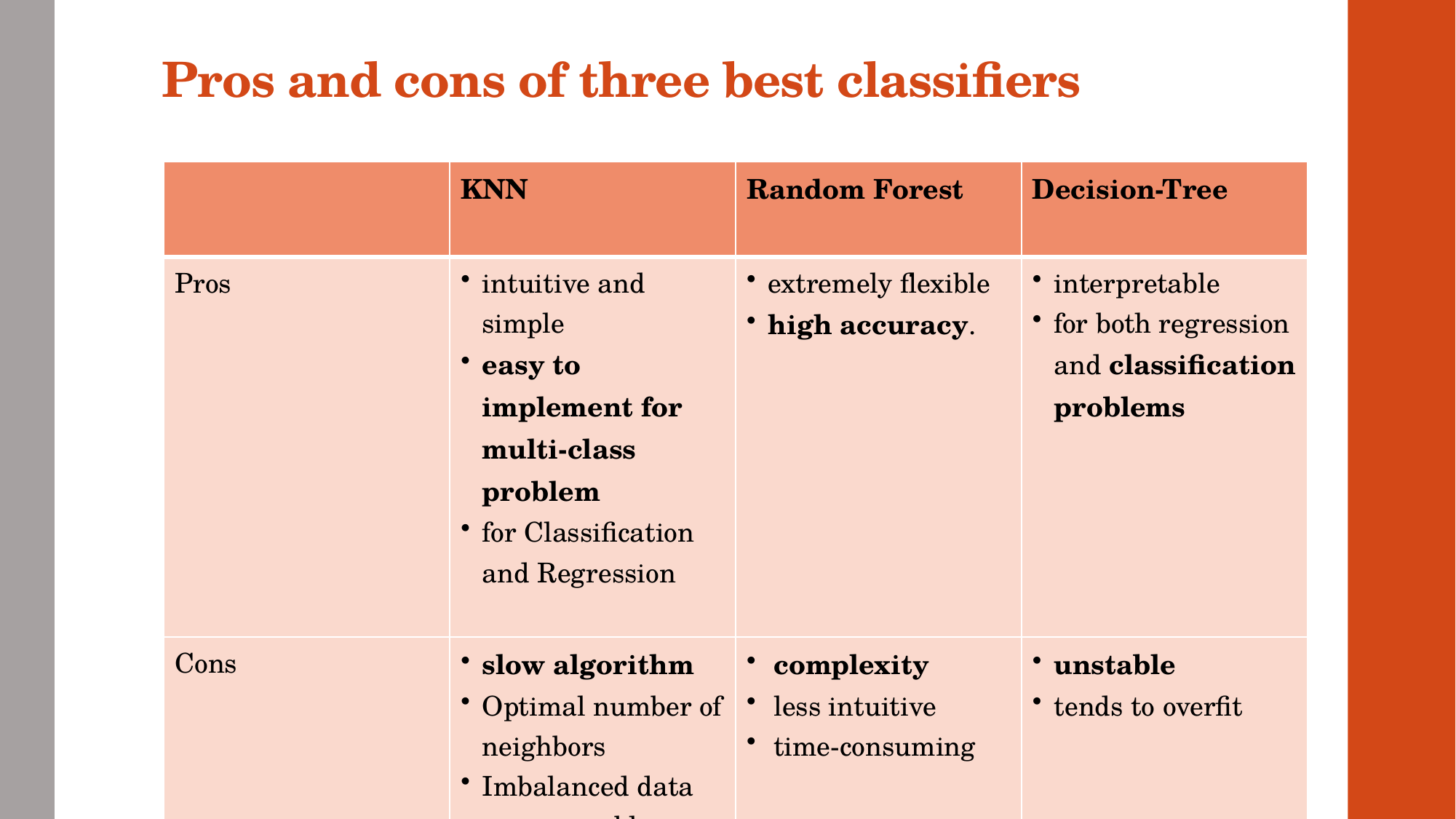

# Pros and cons of three best classifiers
|  | KNN | Random Forest | Decision-Tree |
| --- | --- | --- | --- |
| Pros | intuitive and simple easy to implement for multi-class problem for Classification and Regression | extremely flexible high accuracy. | interpretable for both regression and classification problems |
| Cons | slow algorithm Optimal number of neighbors Imbalanced data causes problems | complexity less intuitive time-consuming | unstable tends to overfit |